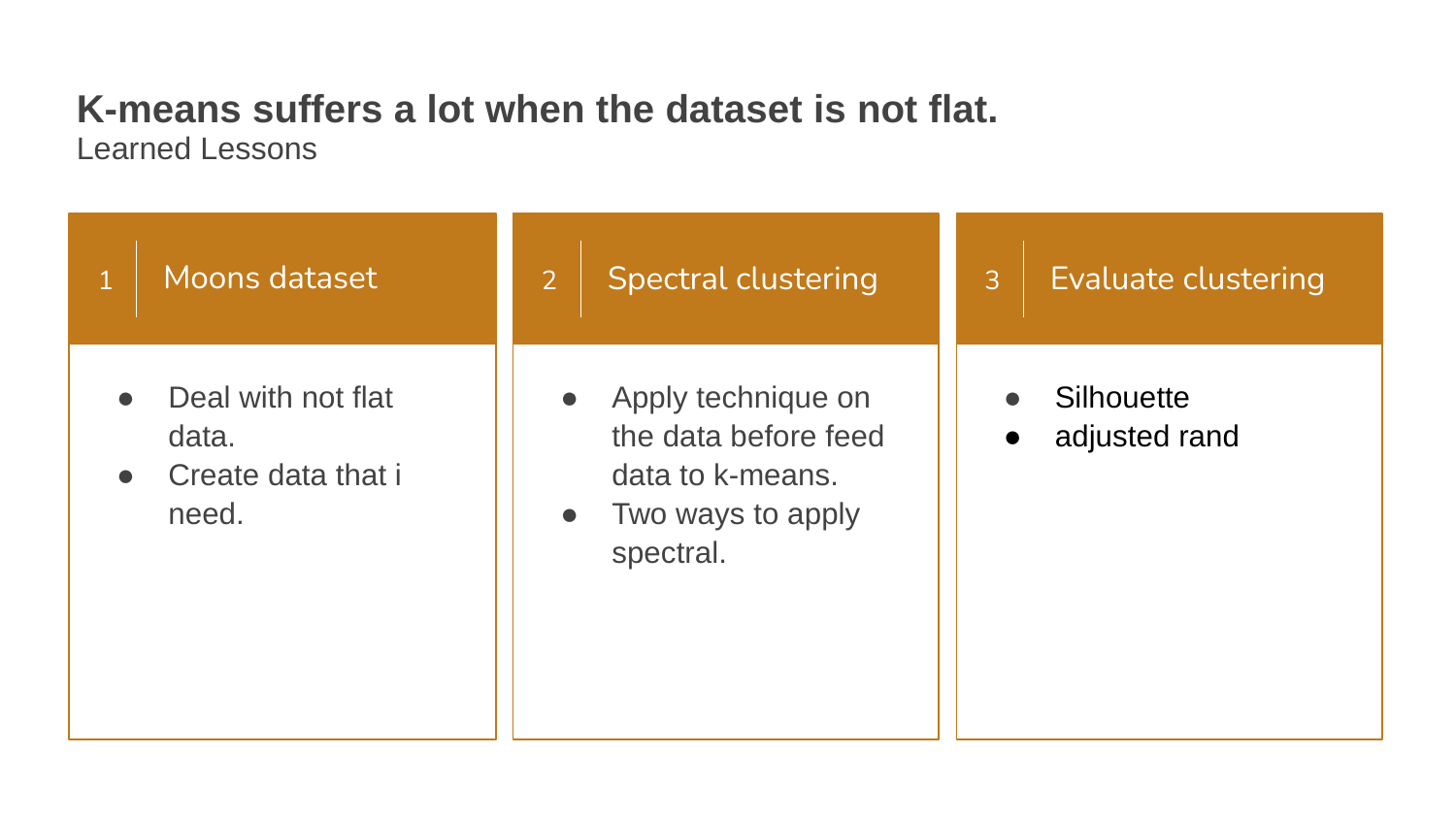

K-means suffers a lot when the dataset is not flat.
Learned Lessons
1
Moons dataset
2
3

Spectral clustering

Evaluate clustering
Deal with not flat data.
Create data that i need.

Apply technique on the data before feed data to k-means.
Two ways to apply spectral.
Silhouette
adjusted rand